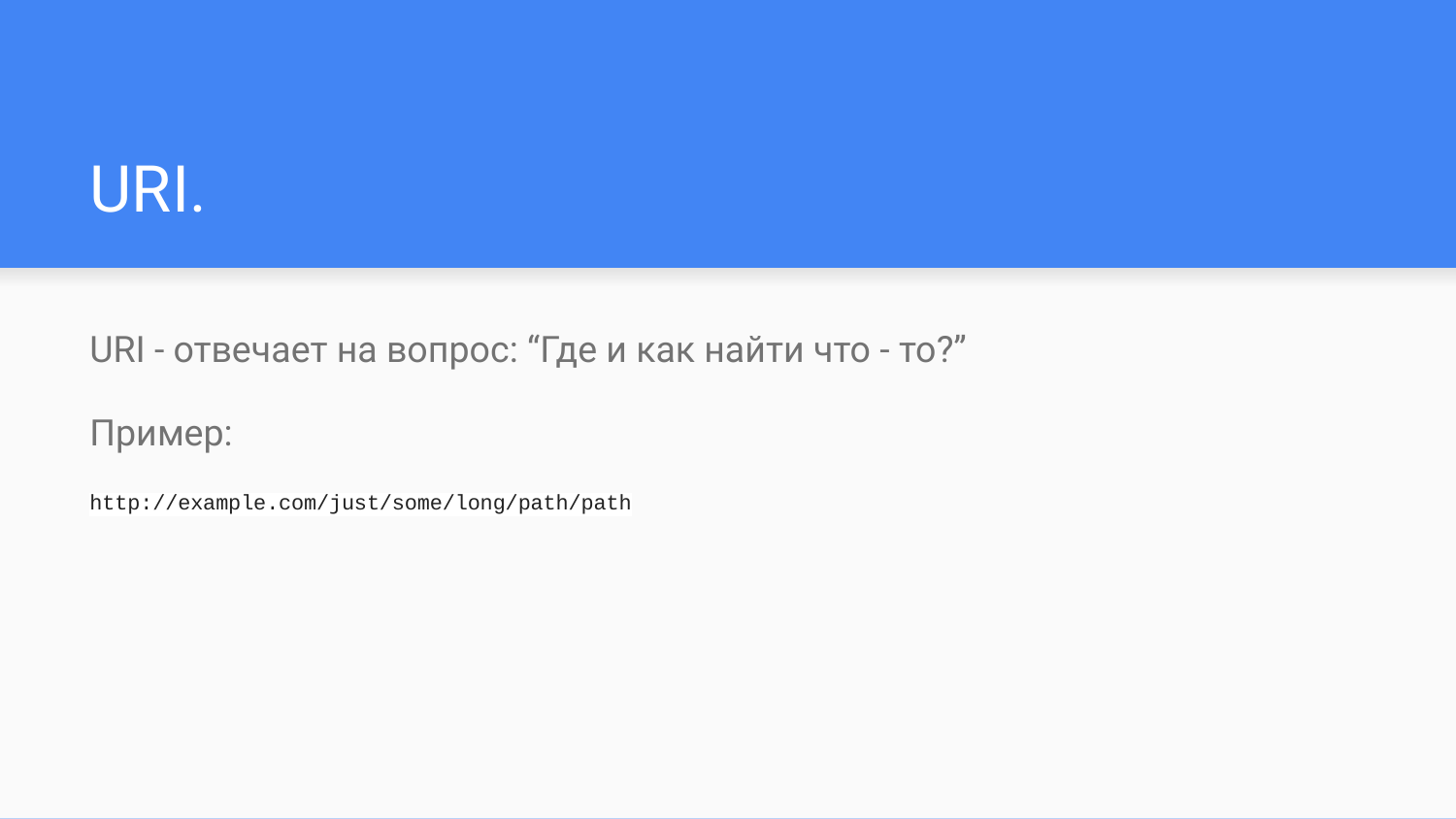

# URI.
URI - отвечает на вопрос: “Где и как найти что - то?”
Пример:
http://example.com/just/some/long/path/path